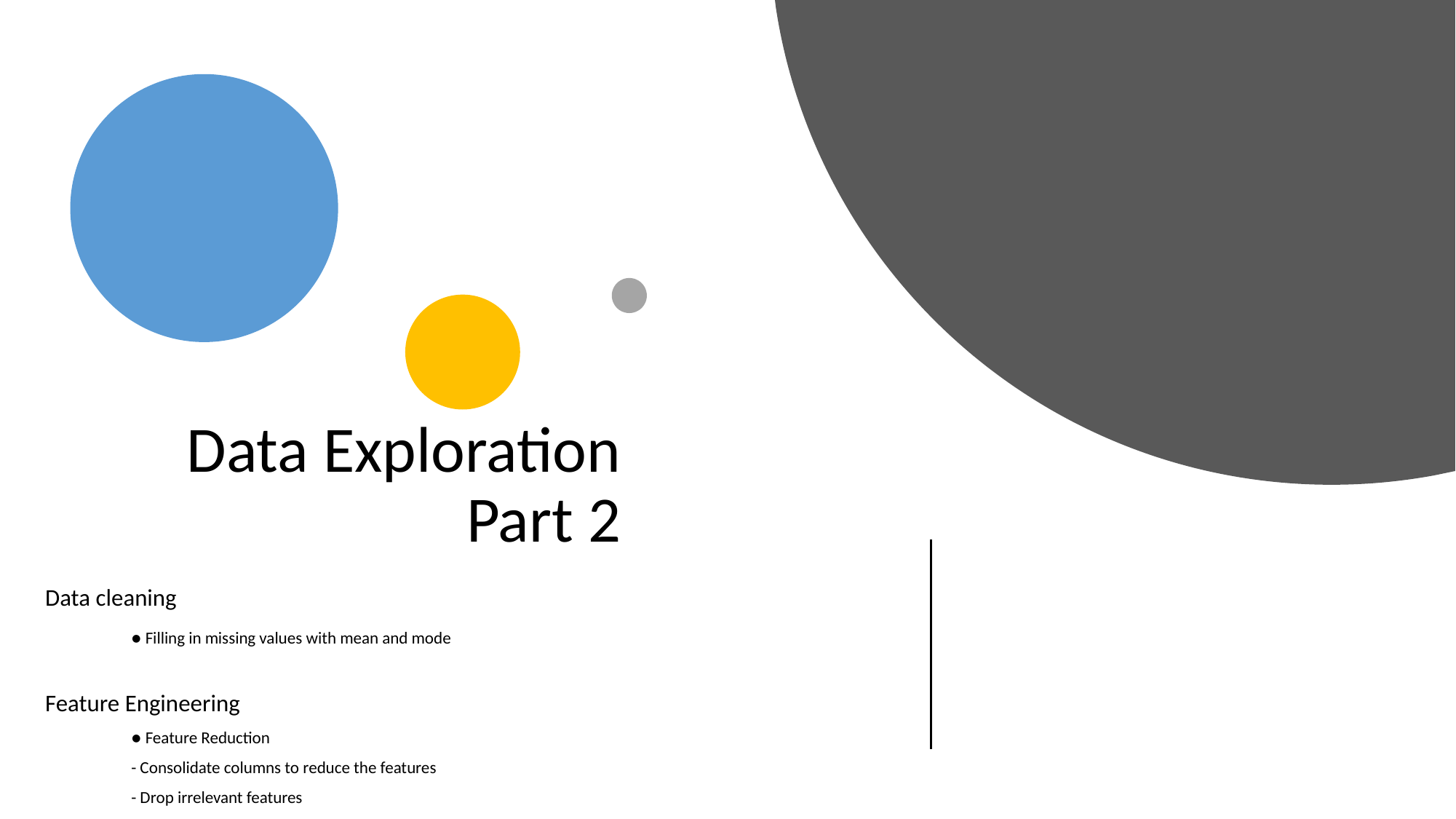

# Data Exploration Part 2

Data cleaning
	● Filling in missing values with mean and mode

Feature Engineering
	● Feature Reduction
		- Consolidate columns to reduce the features
		- Drop irrelevant features